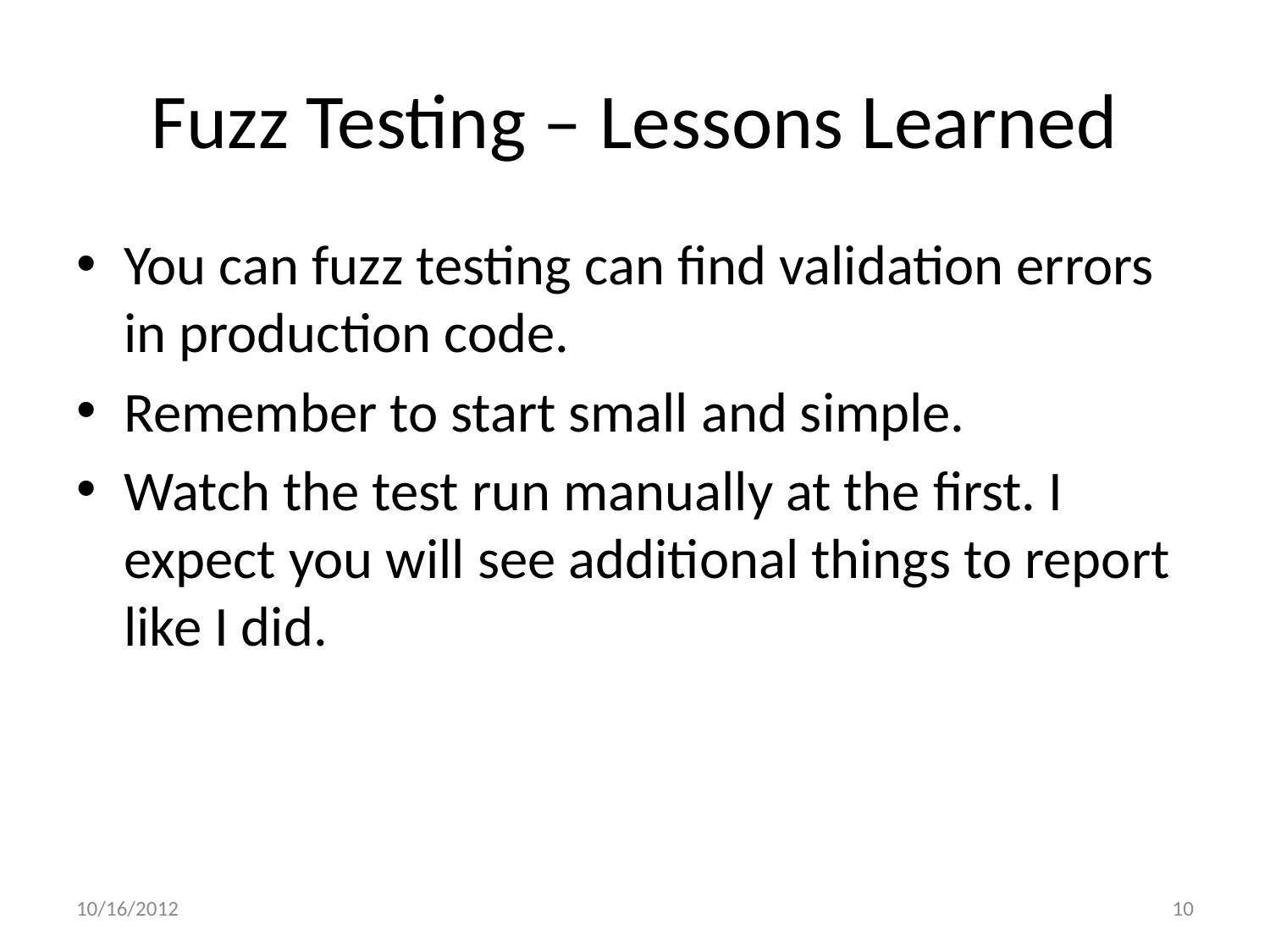

# Fuzz Testing – Lessons Learned
You can fuzz testing can find validation errors in production code.
Remember to start small and simple.
Watch the test run manually at the first. I expect you will see additional things to report like I did.
10/16/2012
10